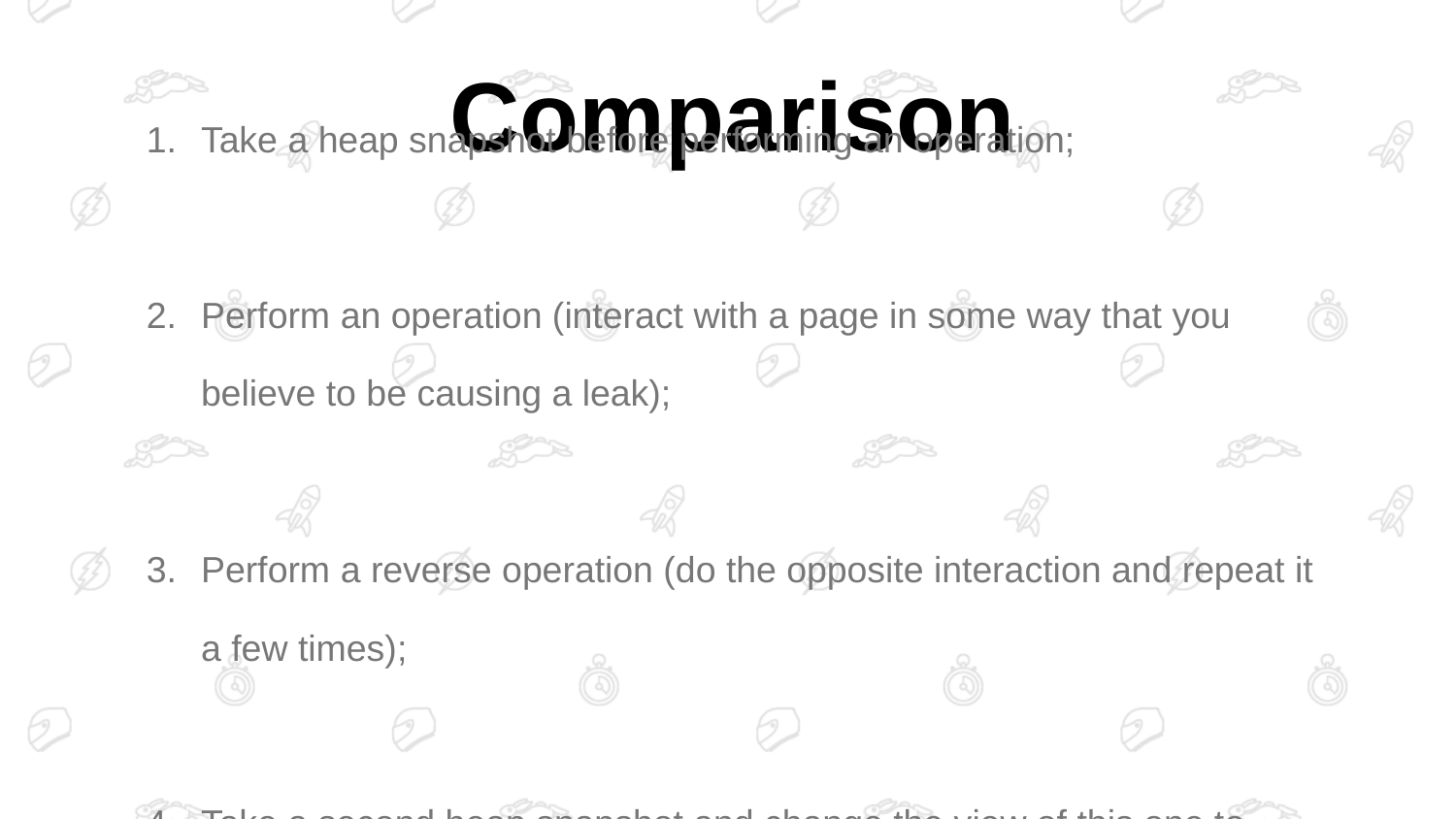

# Comparison
Take a heap snapshot before performing an operation;
Perform an operation (interact with a page in some way that you believe to be causing a leak);
Perform a reverse operation (do the opposite interaction and repeat it a few times);
Take a second heap snapshot and change the view of this one to Comparison, comparing it to snapshot 1.